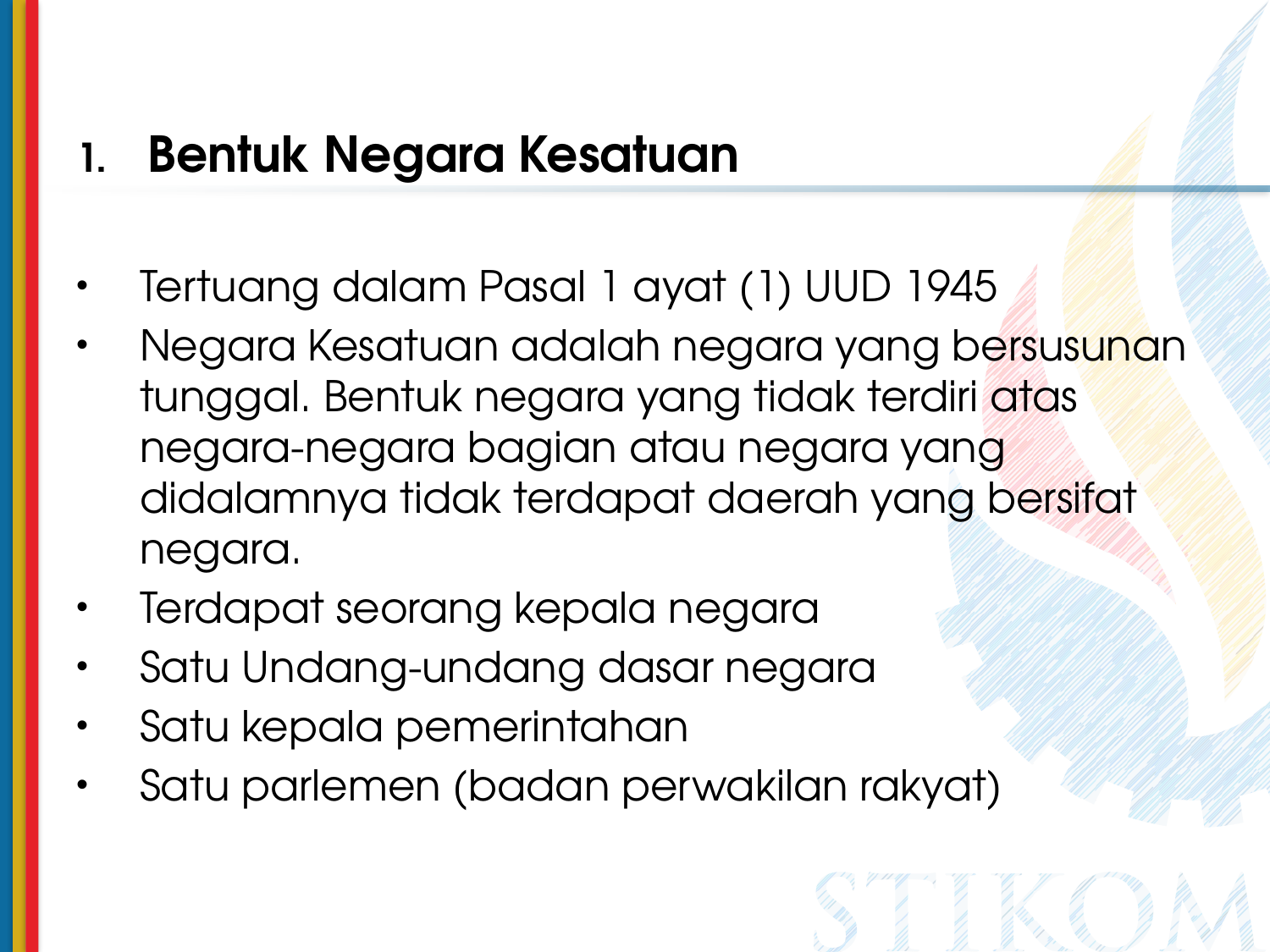

Bentuk Negara Kesatuan

Tertuang dalam Pasal 1 ayat (1) UUD 1945
Negara Kesatuan adalah negara yang bersusunan tunggal. Bentuk negara yang tidak terdiri atas negara-negara bagian atau negara yang didalamnya tidak terdapat daerah yang bersifat negara.
Terdapat seorang kepala negara
Satu Undang-undang dasar negara
Satu kepala pemerintahan
Satu parlemen (badan perwakilan rakyat)